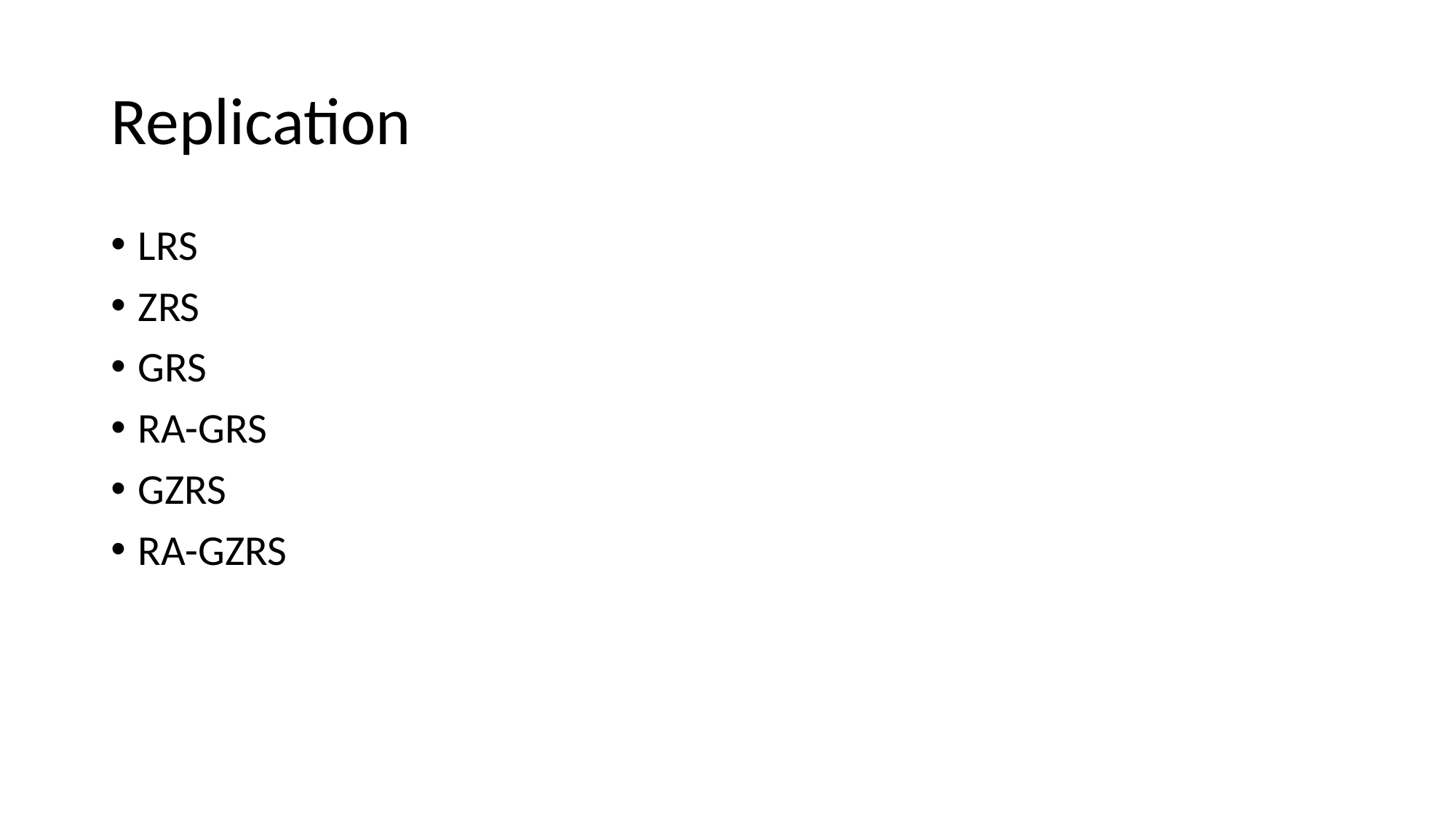

# Replication
LRS
ZRS
GRS
RA-GRS
GZRS
RA-GZRS